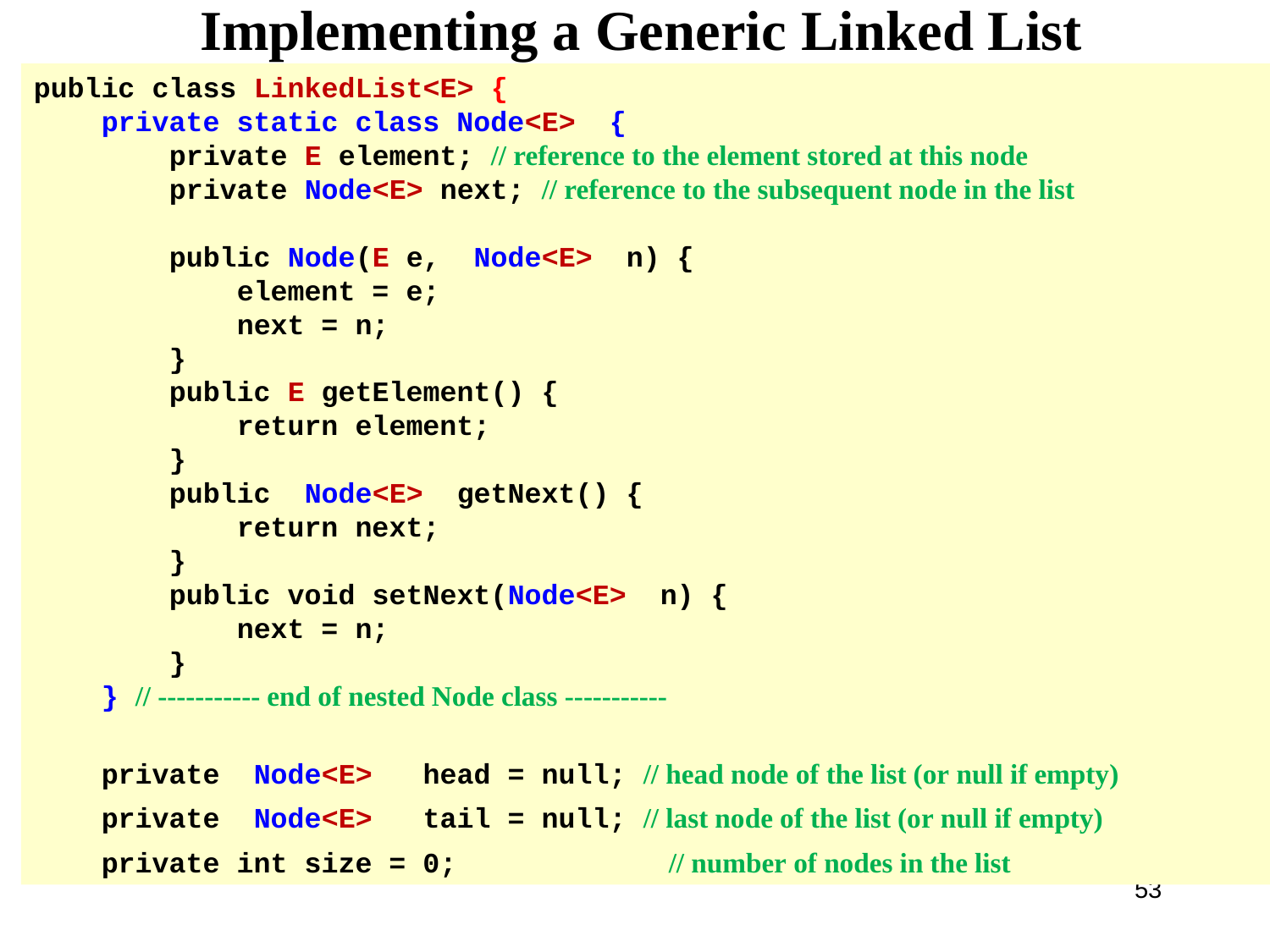

# Implementing a Generic Linked List
public class LinkedList<E> {
    private static class Node<E>  {
        private E element; // reference to the element stored at this node
        private Node<E> next; // reference to the subsequent node in the list
        public Node(E e,  Node<E>  n) {
            element = e;
            next = n;
        }
        public E getElement() {
            return element;
        }
        public  Node<E>  getNext() {
            return next;
        }
        public void setNext(Node<E>  n) {
            next = n;
        }
    } // ----------- end of nested Node class -----------

    private  Node<E>   head = null; // head node of the list (or null if empty)
    private  Node<E>   tail = null; // last node of the list (or null if empty)
    private int size = 0; 		// number of nodes in the list
53